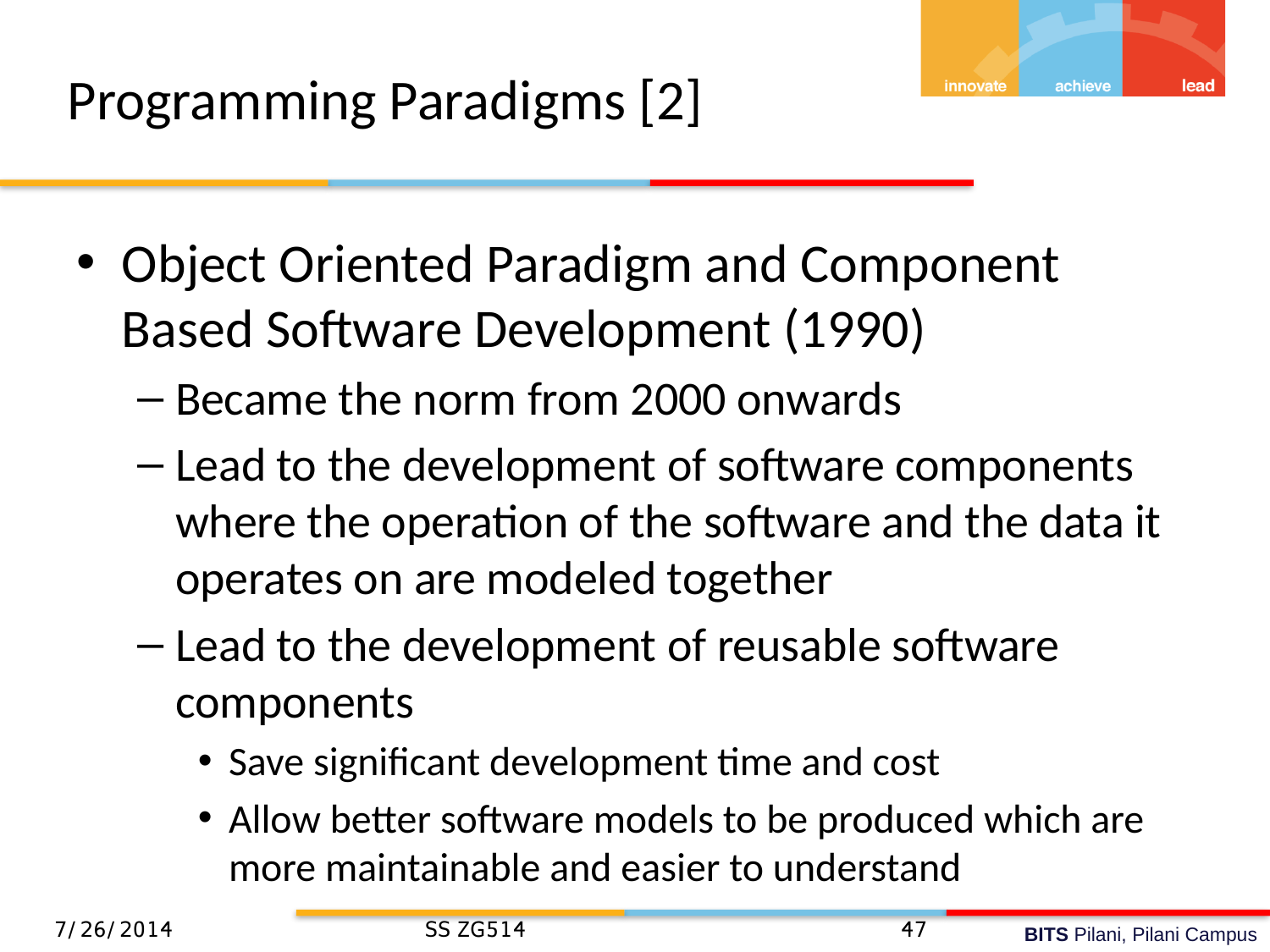

# Programming Paradigms [2]
Object Oriented Paradigm and Component Based Software Development (1990)
Became the norm from 2000 onwards
Lead to the development of software components where the operation of the software and the data it operates on are modeled together
Lead to the development of reusable software components
Save significant development time and cost
Allow better software models to be produced which are more maintainable and easier to understand

7/26/2014
SS ZG514
47